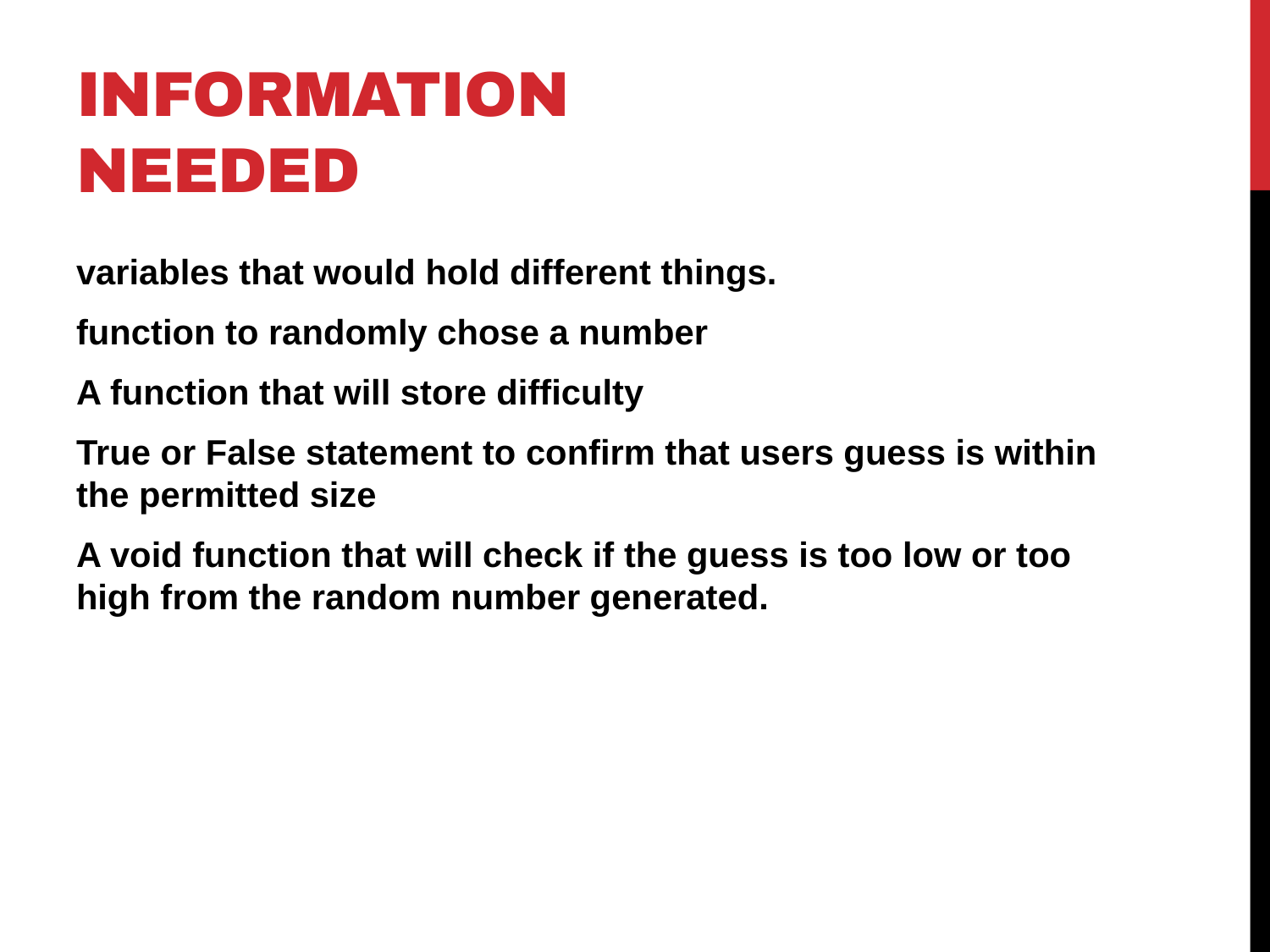

# Information Needed
variables that would hold different things.
function to randomly chose a number
A function that will store difficulty
True or False statement to confirm that users guess is within the permitted size
A void function that will check if the guess is too low or too high from the random number generated.